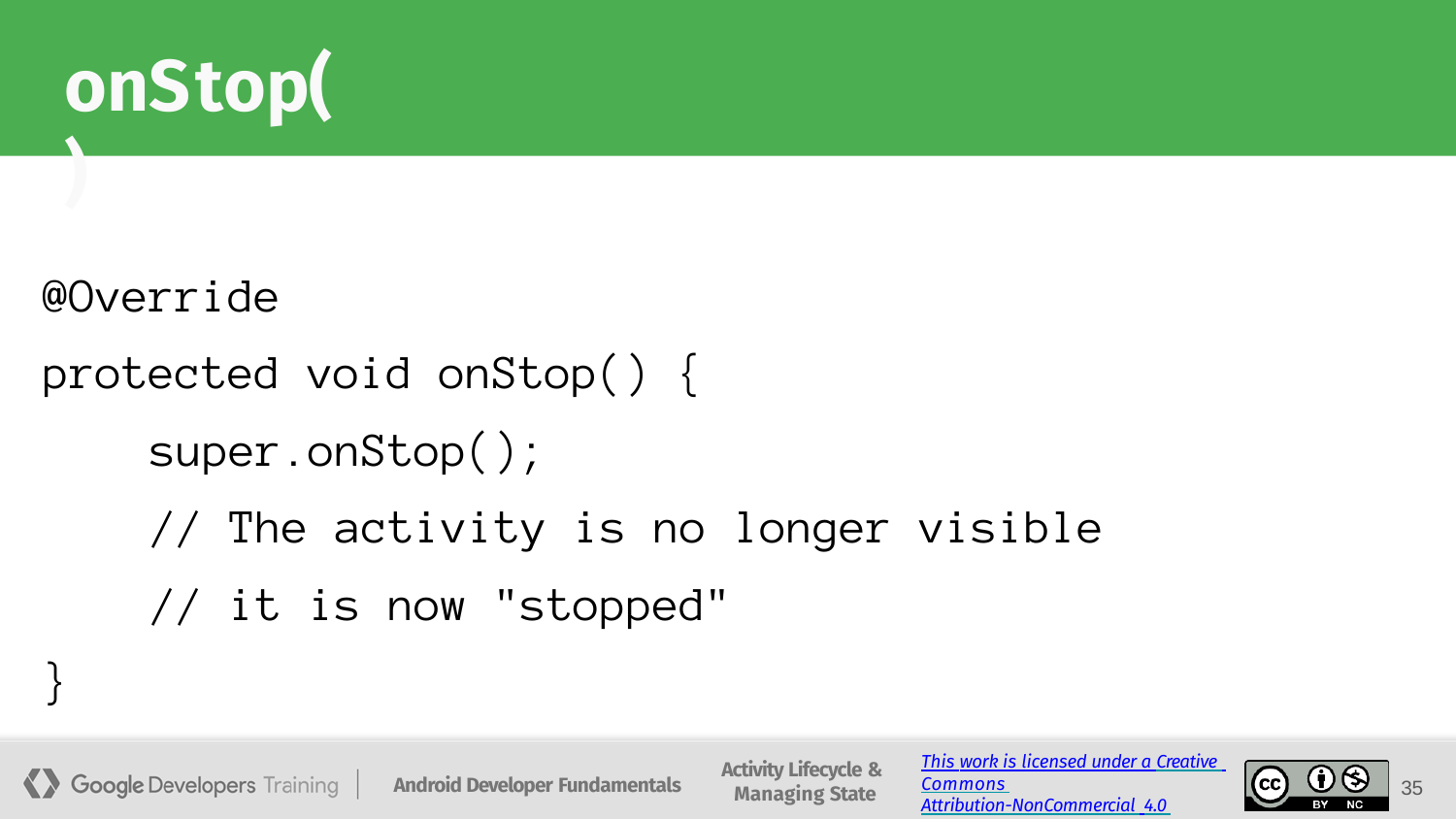

# onStop()
@Override
protected void onStop() {
super.onStop();
// The activity is no longer visible
// it is now "stopped"
}
This work is licensed under a Creative  Commons Attribution-NonCommercial  4.0 International License
Activity Lifecycle &  Managing State

Android Developer Fundamentals
35